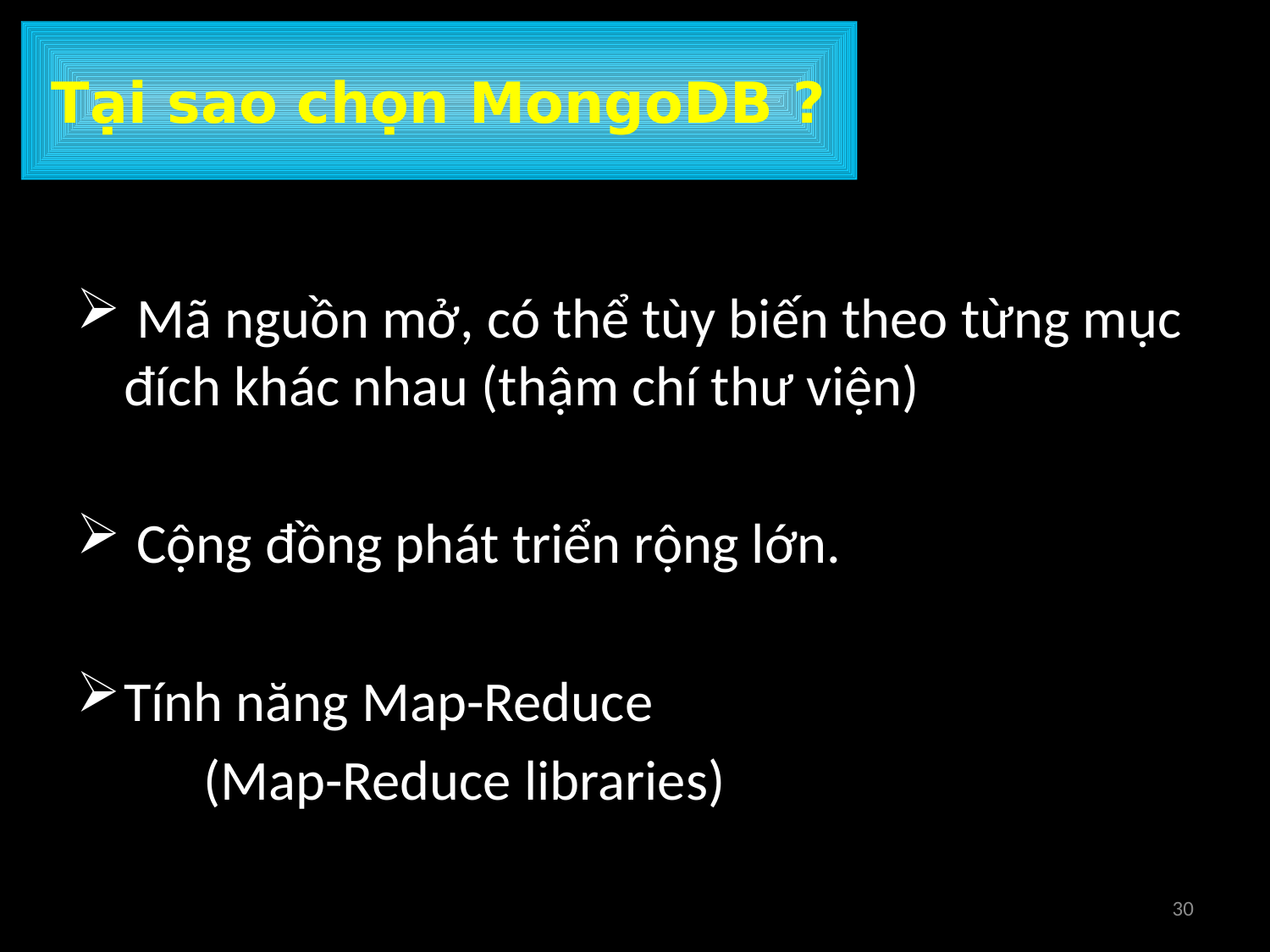

# Tại sao chọn MongoDB ?
 Mã nguồn mở, có thể tùy biến theo từng mục đích khác nhau (thậm chí thư viện)

 Cộng đồng phát triển rộng lớn.

Tính năng Map-Reduce
	(Map-Reduce libraries)
30